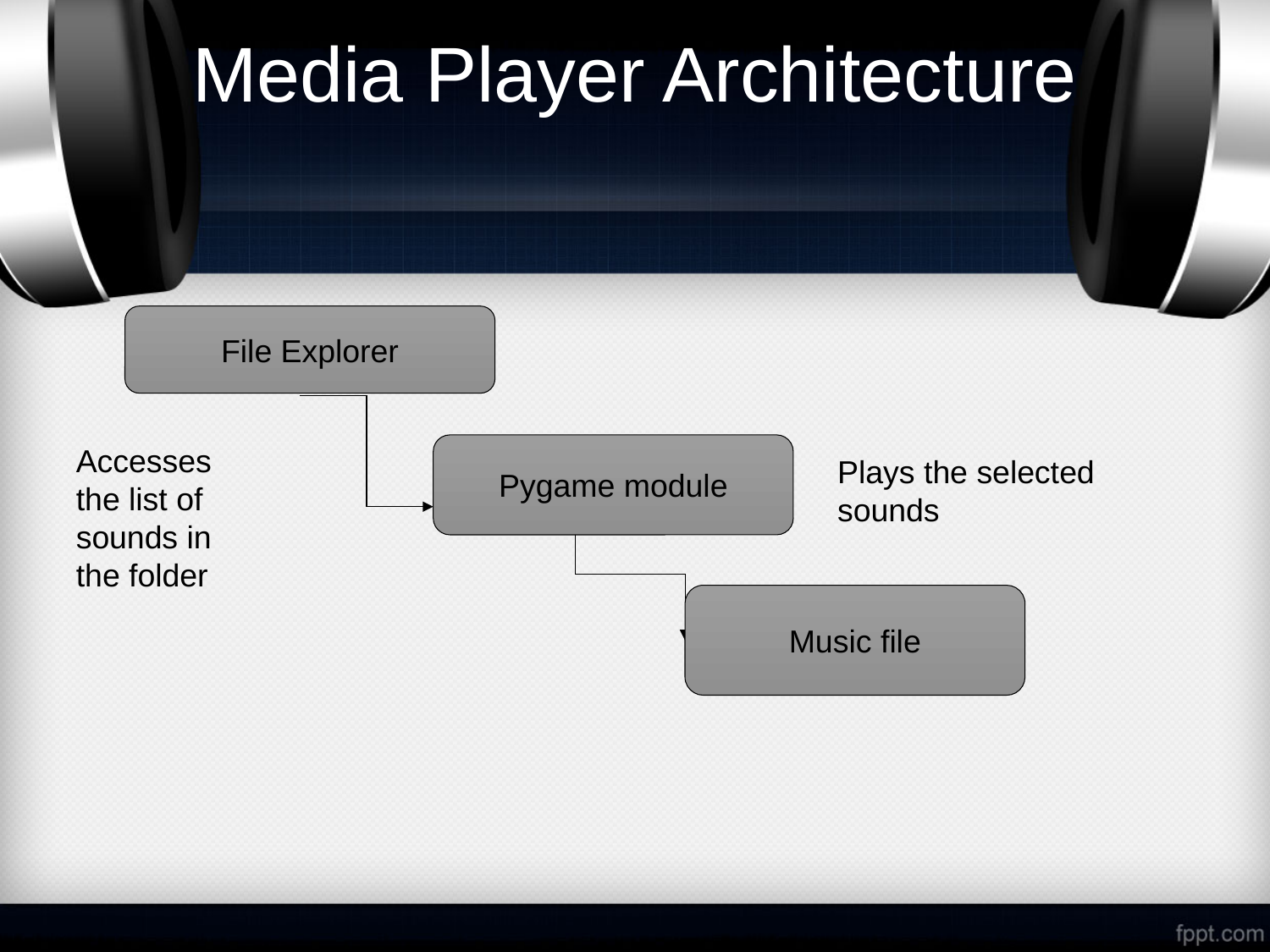

# Media Player Architecture
File Explorer
Accesses the list of sounds in the folder
Pygame module
Plays the selected sounds
Music file